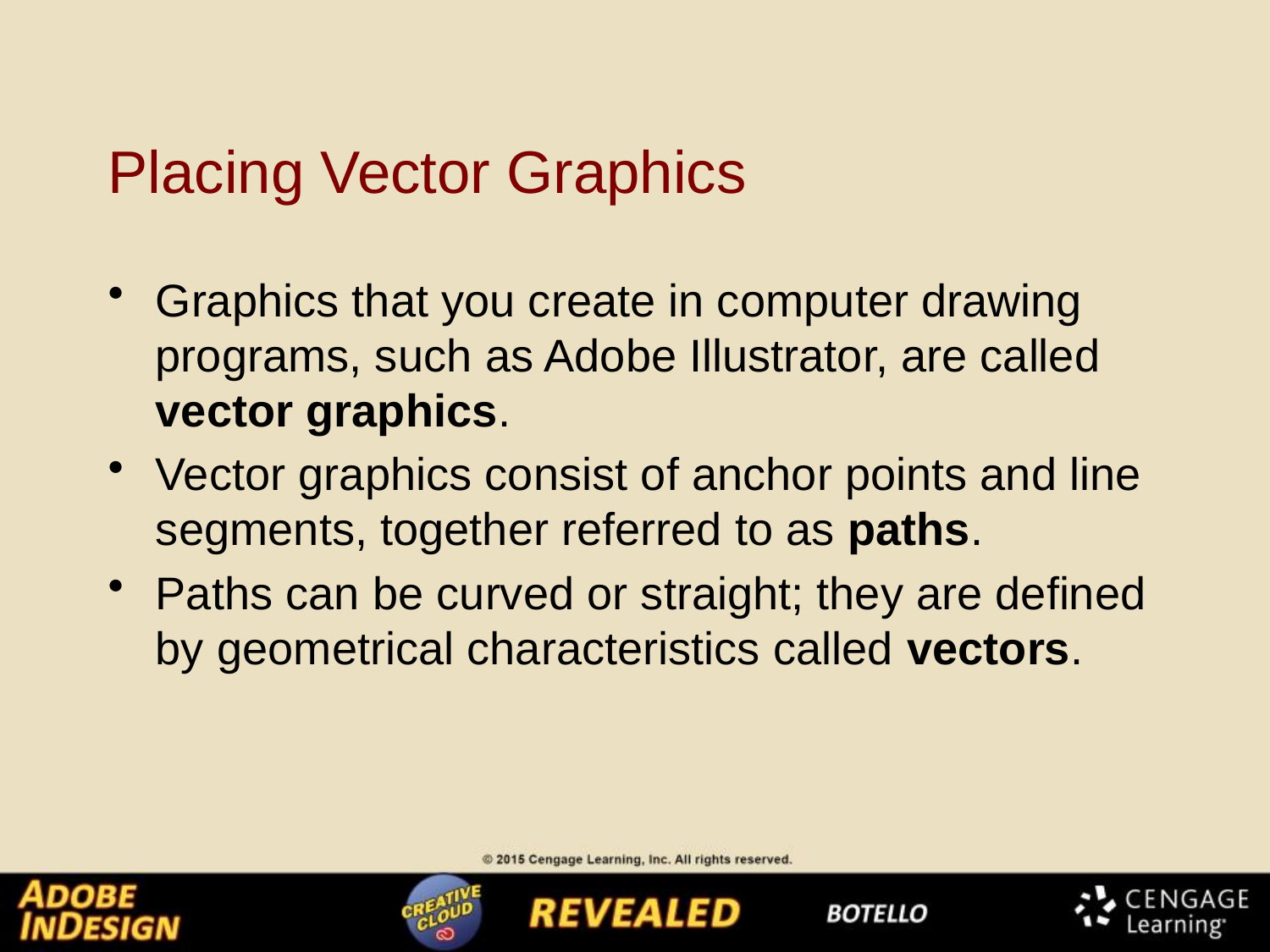

# Placing Vector Graphics
Graphics that you create in computer drawing programs, such as Adobe Illustrator, are called vector graphics.
Vector graphics consist of anchor points and line segments, together referred to as paths.
Paths can be curved or straight; they are defined by geometrical characteristics called vectors.